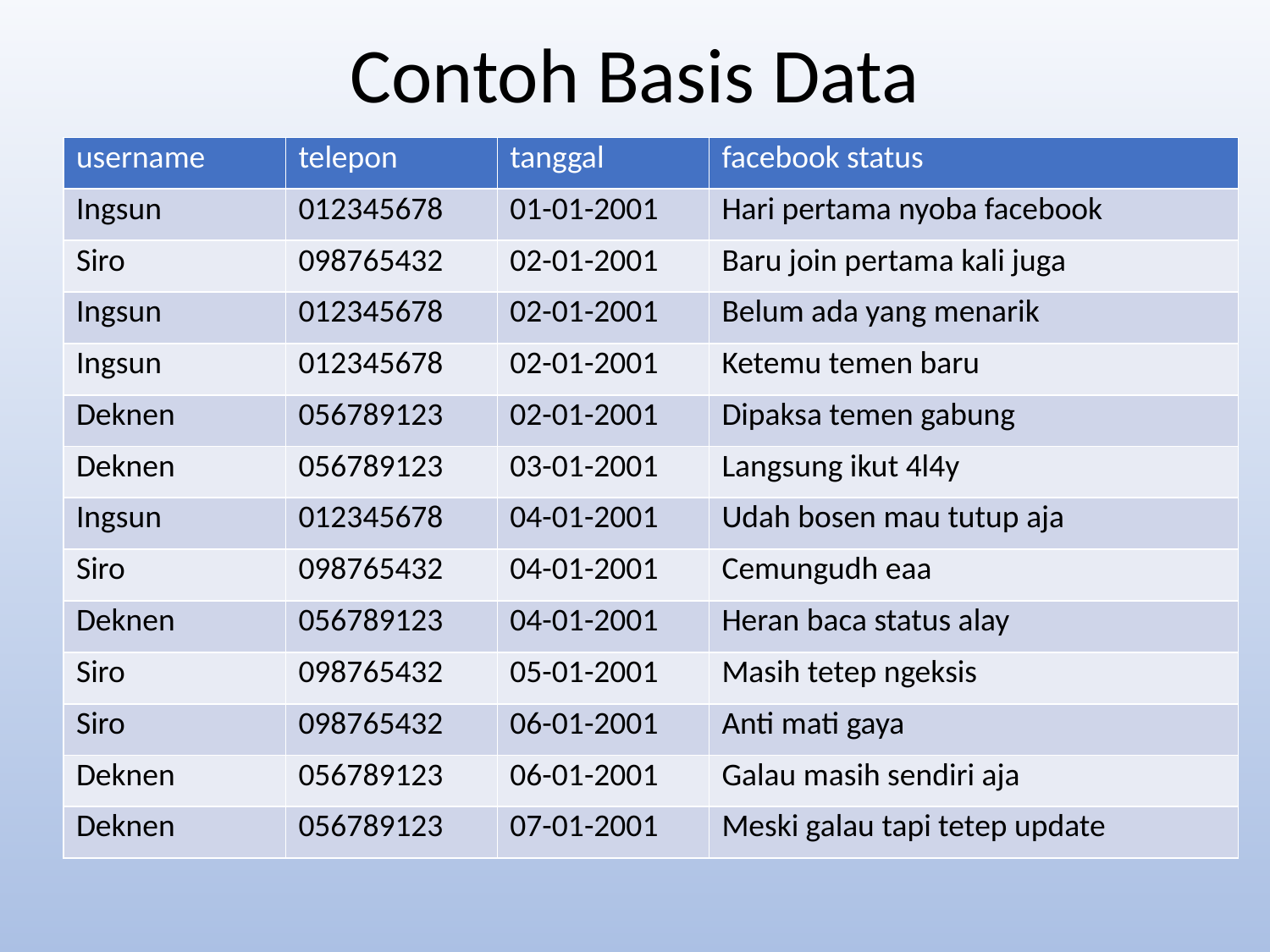

# Contoh Basis Data
| username | telepon | tanggal | facebook status |
| --- | --- | --- | --- |
| Ingsun | 012345678 | 01-01-2001 | Hari pertama nyoba facebook |
| Siro | 098765432 | 02-01-2001 | Baru join pertama kali juga |
| Ingsun | 012345678 | 02-01-2001 | Belum ada yang menarik |
| Ingsun | 012345678 | 02-01-2001 | Ketemu temen baru |
| Deknen | 056789123 | 02-01-2001 | Dipaksa temen gabung |
| Deknen | 056789123 | 03-01-2001 | Langsung ikut 4l4y |
| Ingsun | 012345678 | 04-01-2001 | Udah bosen mau tutup aja |
| Siro | 098765432 | 04-01-2001 | Cemungudh eaa |
| Deknen | 056789123 | 04-01-2001 | Heran baca status alay |
| Siro | 098765432 | 05-01-2001 | Masih tetep ngeksis |
| Siro | 098765432 | 06-01-2001 | Anti mati gaya |
| Deknen | 056789123 | 06-01-2001 | Galau masih sendiri aja |
| Deknen | 056789123 | 07-01-2001 | Meski galau tapi tetep update |